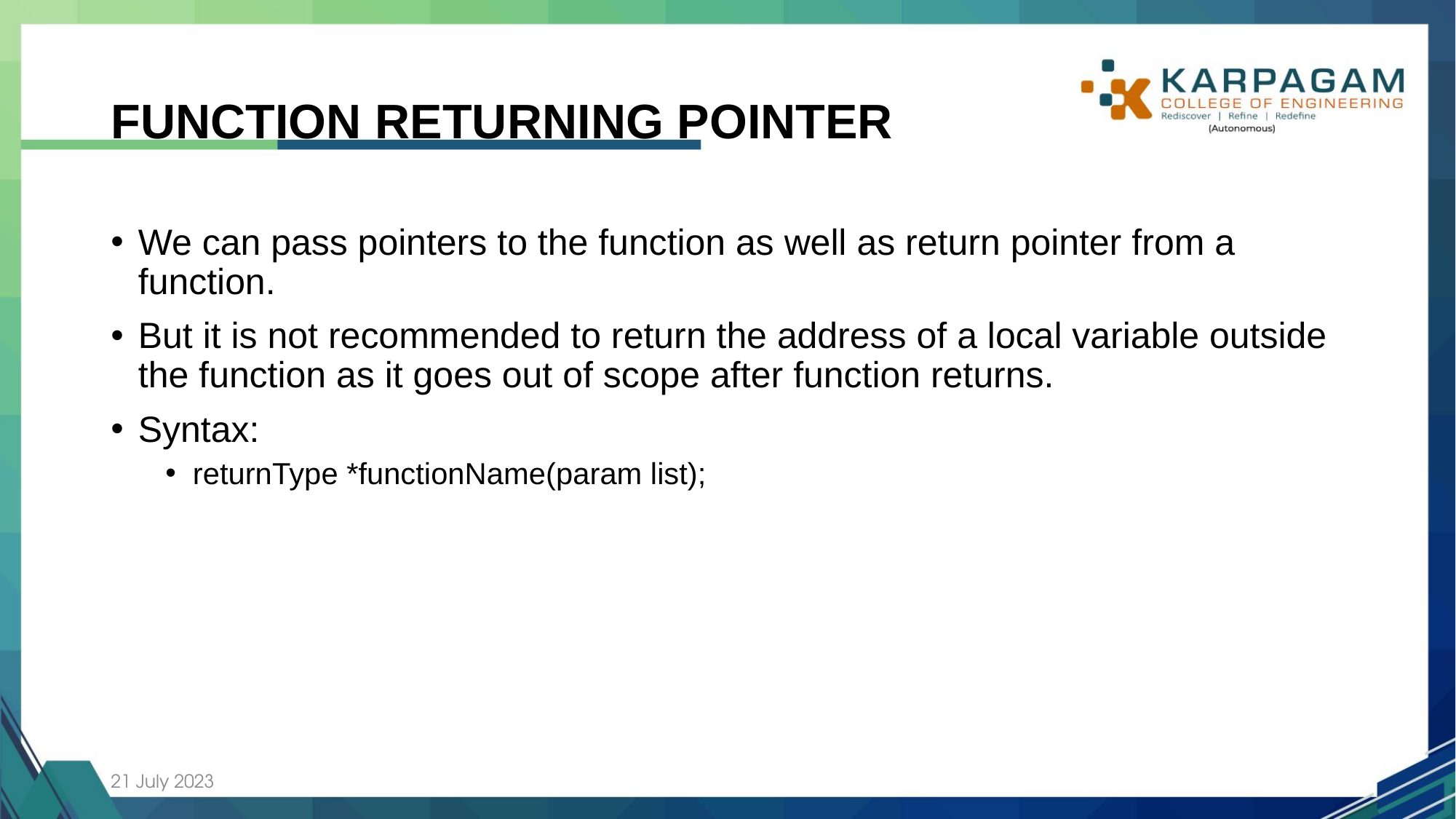

# FUNCTION RETURNING POINTER
We can pass pointers to the function as well as return pointer from a function.
But it is not recommended to return the address of a local variable outside the function as it goes out of scope after function returns.
Syntax:
returnType *functionName(param list);

21 July 2023